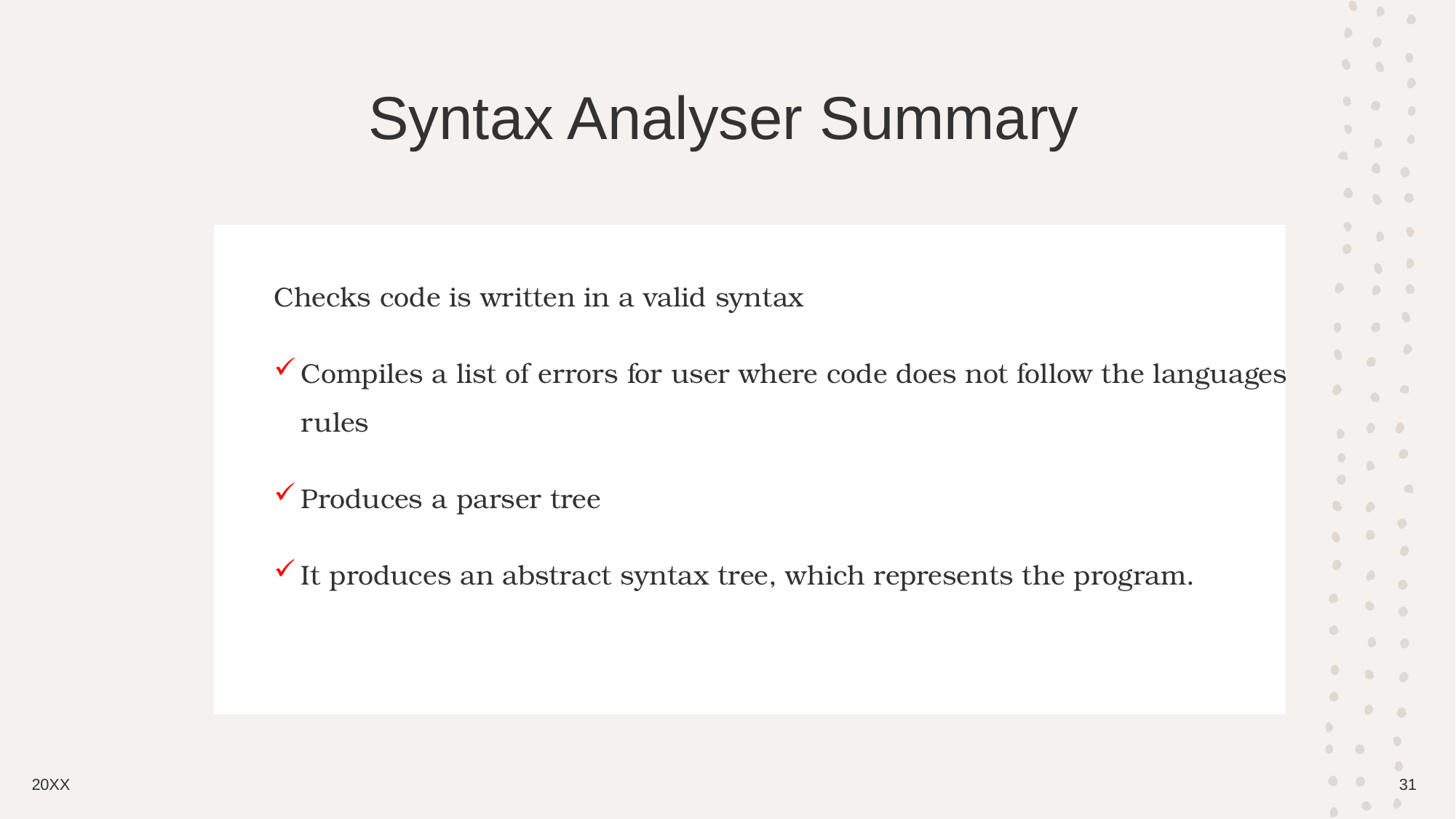

# Syntax Analyser Summary

Checks code is written in a valid syntax
Compiles a list of errors for user where code does not follow the languages rules
Produces a parser tree
It produces an abstract syntax tree, which represents the program.

20XX
31